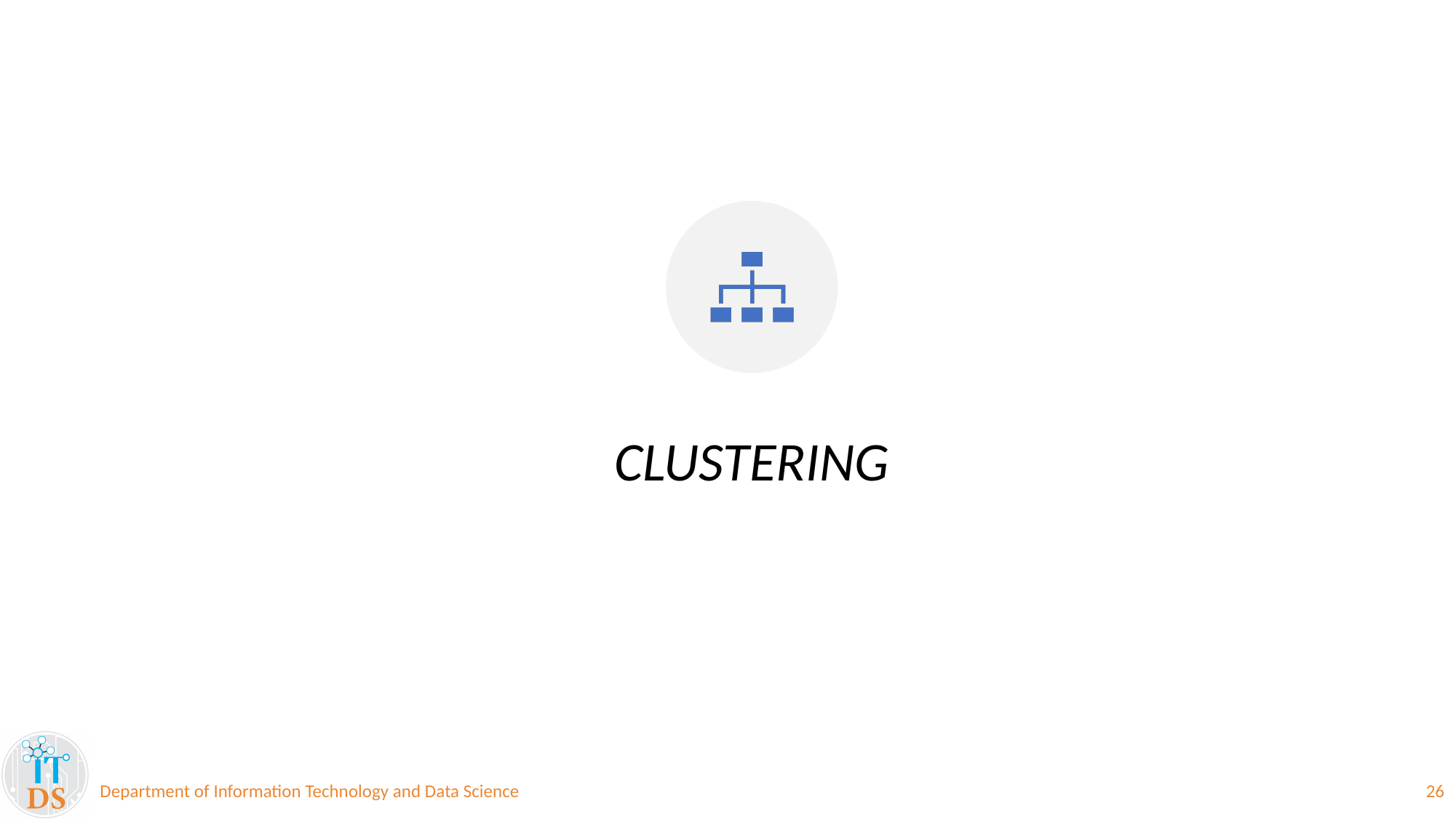

Clustering
Department of Information Technology and Data Science
26